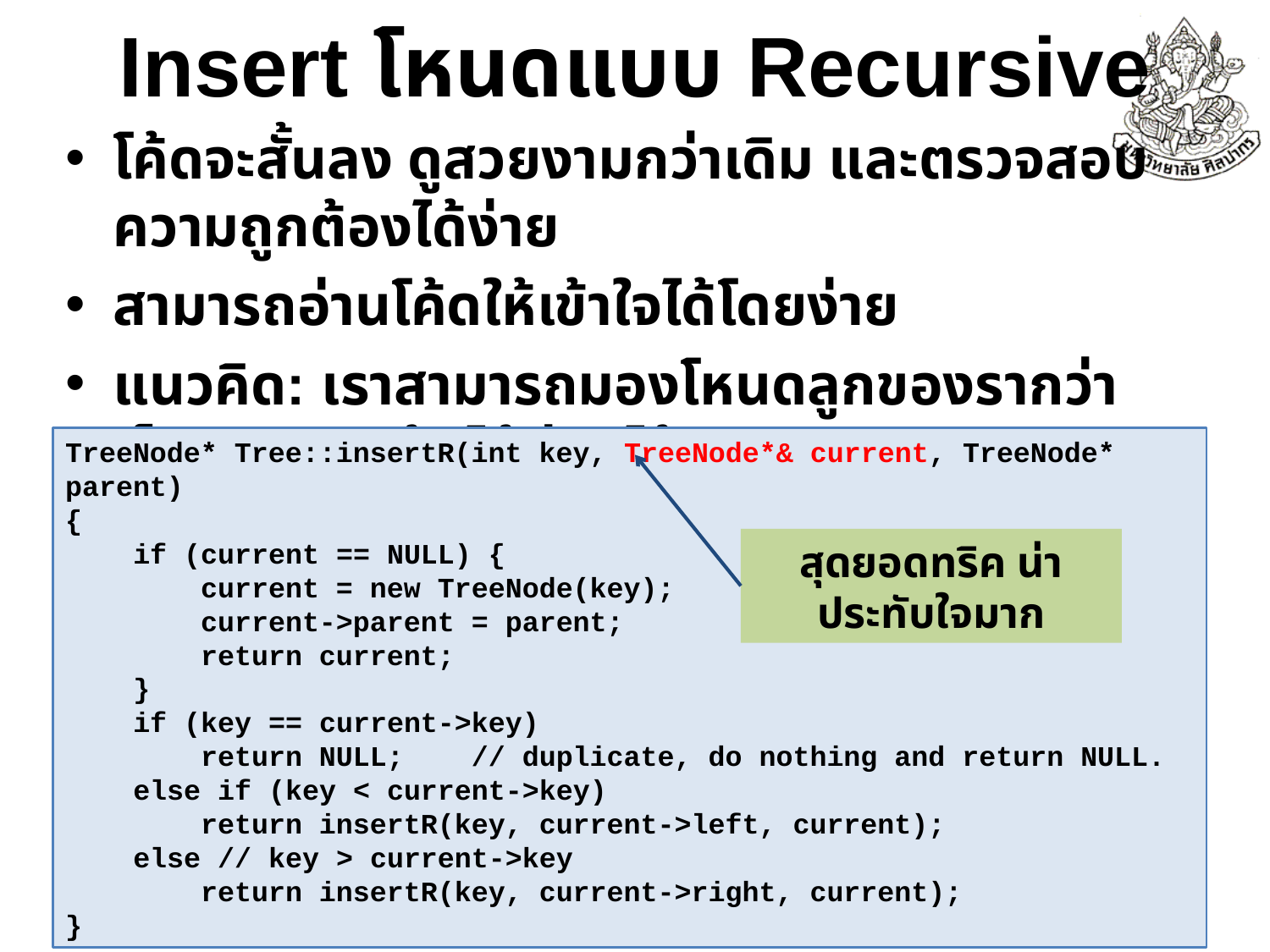

# Insert โหนดแบบ Recursive
โค้ดจะสั้นลง ดูสวยงามกว่าเดิม และตรวจสอบความถูกต้องได้ง่าย
สามารถอ่านโค้ดให้เข้าใจได้โดยง่าย
แนวคิด: เราสามารถมองโหนดลูกของรากว่าเป็นรากของต้นไม้ย่อยได้
และสามารถมองอย่างนี้ซ้อนไปเรื่อย ๆ ได้

TreeNode* Tree::insertR(int key, TreeNode*& current, TreeNode* parent)
{
    if (current == NULL) {
        current = new TreeNode(key);
        current->parent = parent;
        return current;
    }
    if (key == current->key)
        return NULL;    // duplicate, do nothing and return NULL.
    else if (key < current->key)
        return insertR(key, current->left, current);
    else // key > current->key
        return insertR(key, current->right, current);
}
สุดยอดทริค น่าประทับใจมาก
สอวน. คอมพิวเตอร์​ ค่าย 2
23